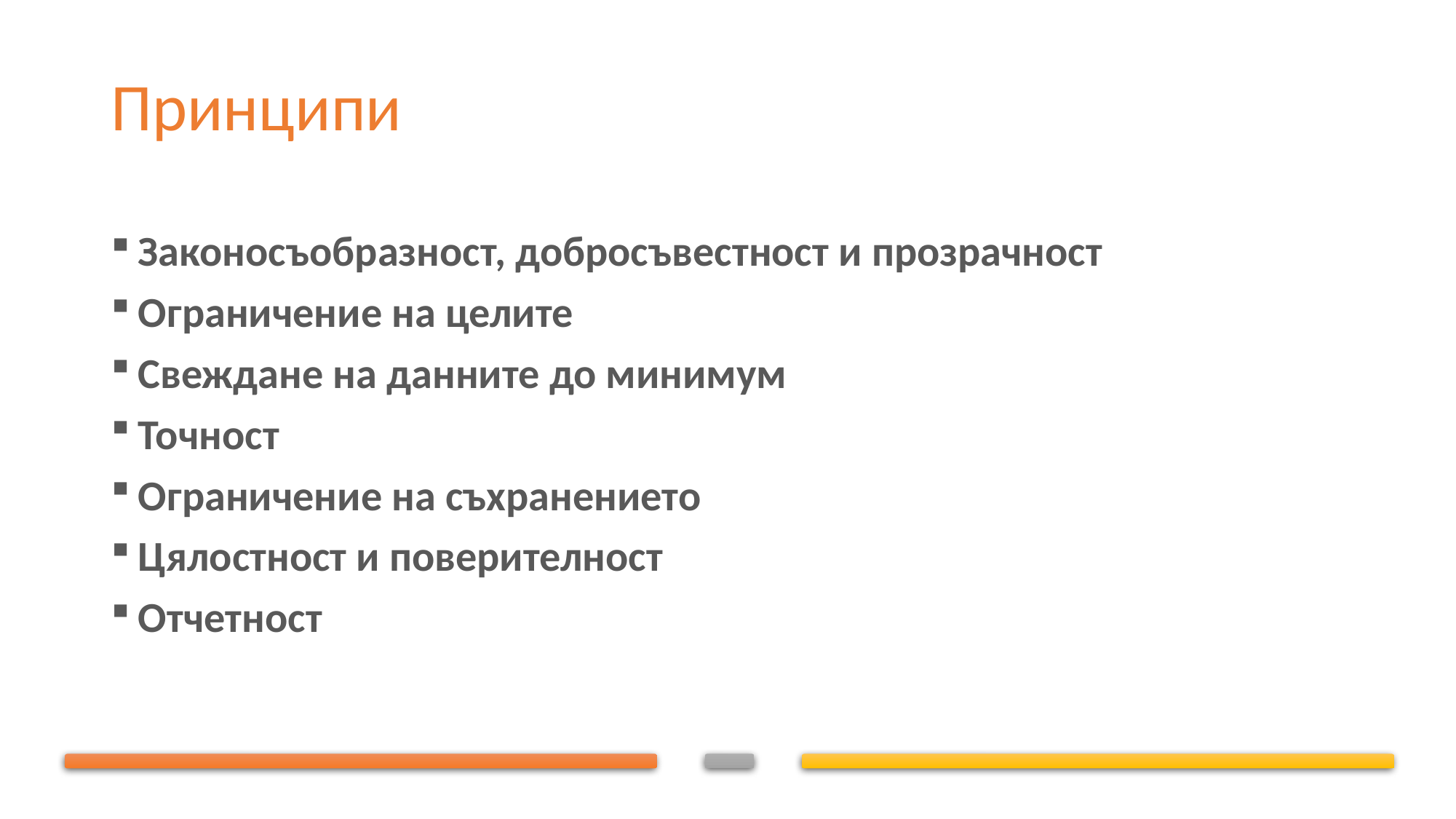

# Принципи
Законосъоб­разност, добросъвестност и прозрачност
Ограничение на целите
Свеждане на данните до минимум
Точност
Ограничение на съхранението
Цялостност и поверителност
Отчетност